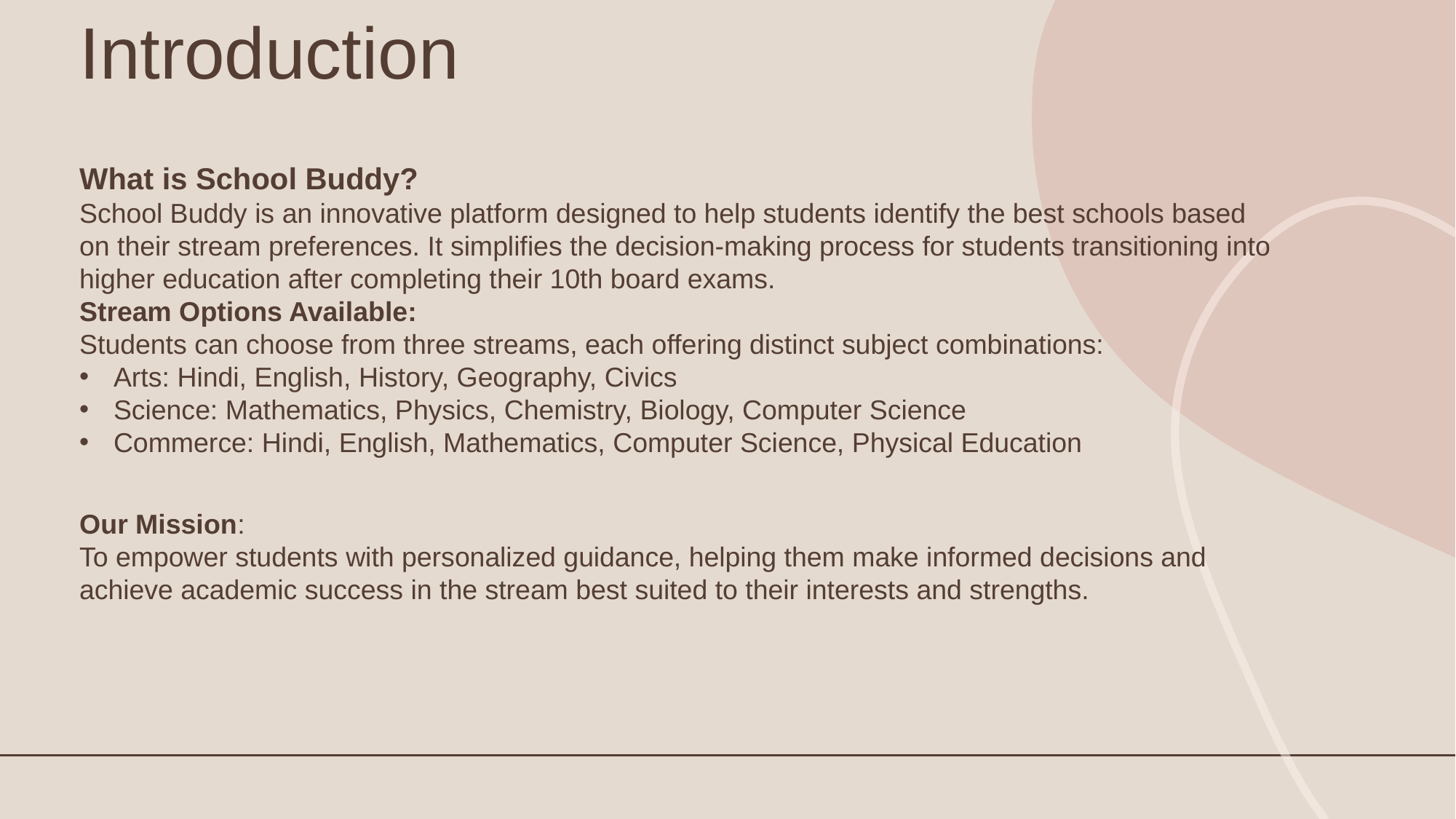

# Introduction
What is School Buddy?
School Buddy is an innovative platform designed to help students identify the best schools based on their stream preferences. It simplifies the decision-making process for students transitioning into higher education after completing their 10th board exams.
Stream Options Available:
Students can choose from three streams, each offering distinct subject combinations:
Arts: Hindi, English, History, Geography, Civics
Science: Mathematics, Physics, Chemistry, Biology, Computer Science
Commerce: Hindi, English, Mathematics, Computer Science, Physical Education

Our Mission:
To empower students with personalized guidance, helping them make informed decisions and achieve academic success in the stream best suited to their interests and strengths.